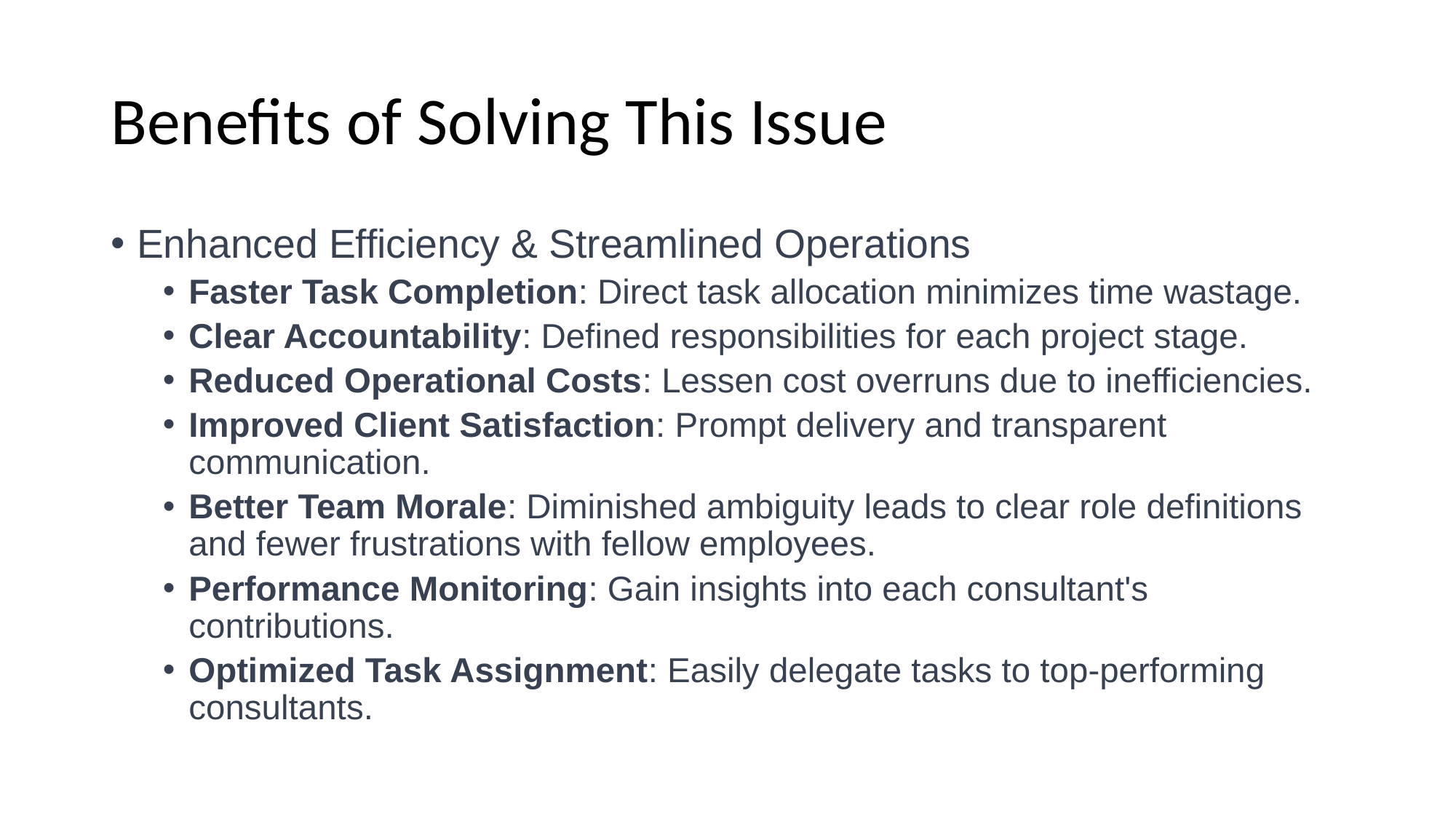

# Benefits of Solving This Issue
Enhanced Efficiency & Streamlined Operations
Faster Task Completion: Direct task allocation minimizes time wastage.
Clear Accountability: Defined responsibilities for each project stage.
Reduced Operational Costs: Lessen cost overruns due to inefficiencies.
Improved Client Satisfaction: Prompt delivery and transparent communication.
Better Team Morale: Diminished ambiguity leads to clear role definitions and fewer frustrations with fellow employees.
Performance Monitoring: Gain insights into each consultant's contributions.
Optimized Task Assignment: Easily delegate tasks to top-performing consultants.